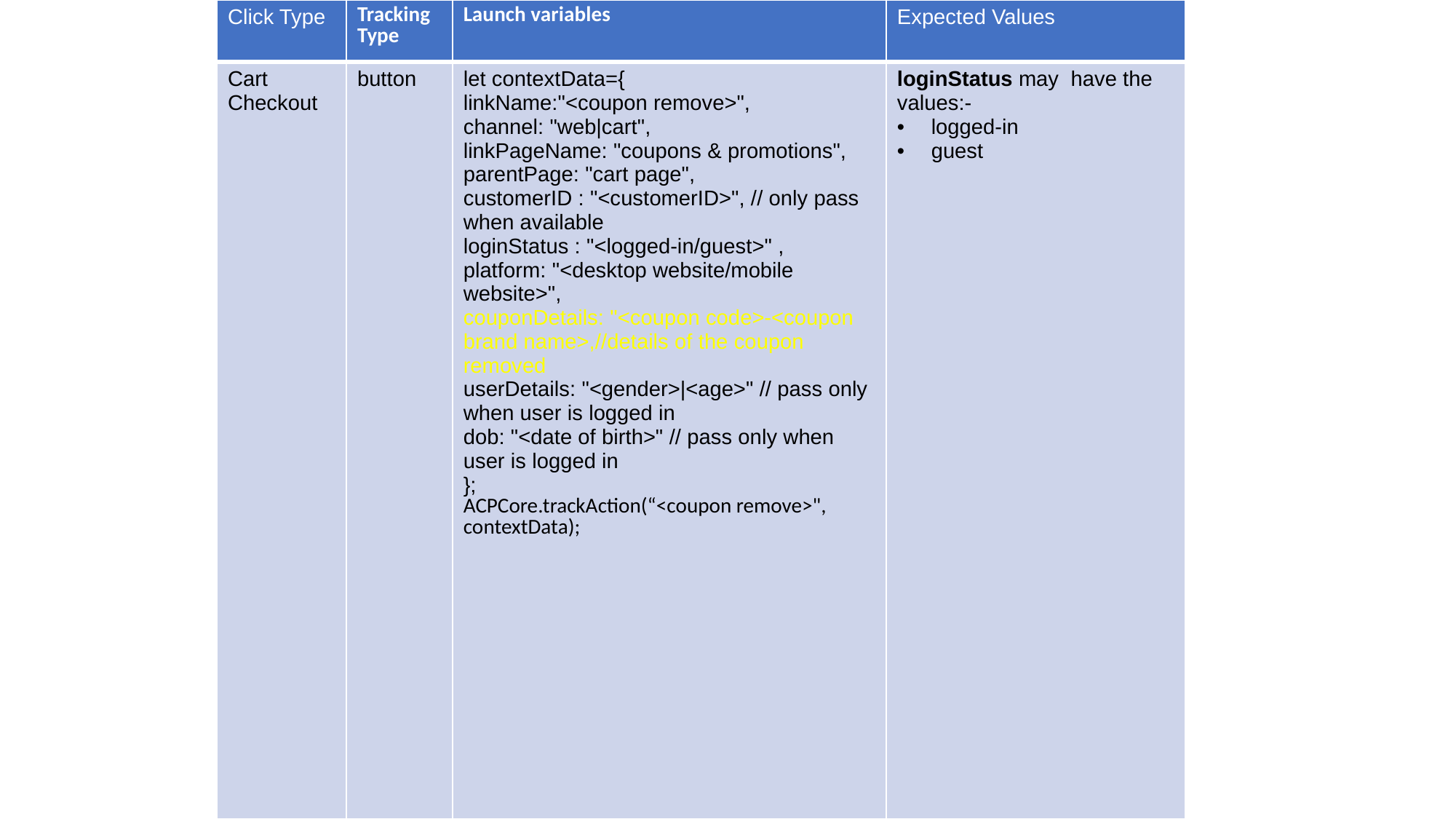

| Click Type | Tracking Type | Launch variables | Expected Values |
| --- | --- | --- | --- |
| Cart Checkout | button | let contextData={ linkName:"<coupon remove>", channel: "web|cart", linkPageName: "coupons & promotions", parentPage: "cart page", customerID : "<customerID>", // only pass when available loginStatus : "<logged-in/guest>" , platform: "<desktop website/mobile website>", couponDetails: "<coupon code>-<coupon brand name>,//details of the coupon removed userDetails: "<gender>|<age>" // pass only when user is logged in dob: "<date of birth>" // pass only when user is logged in }; ACPCore.trackAction(“<coupon remove>", contextData); | loginStatus may have the values:- logged-in guest |